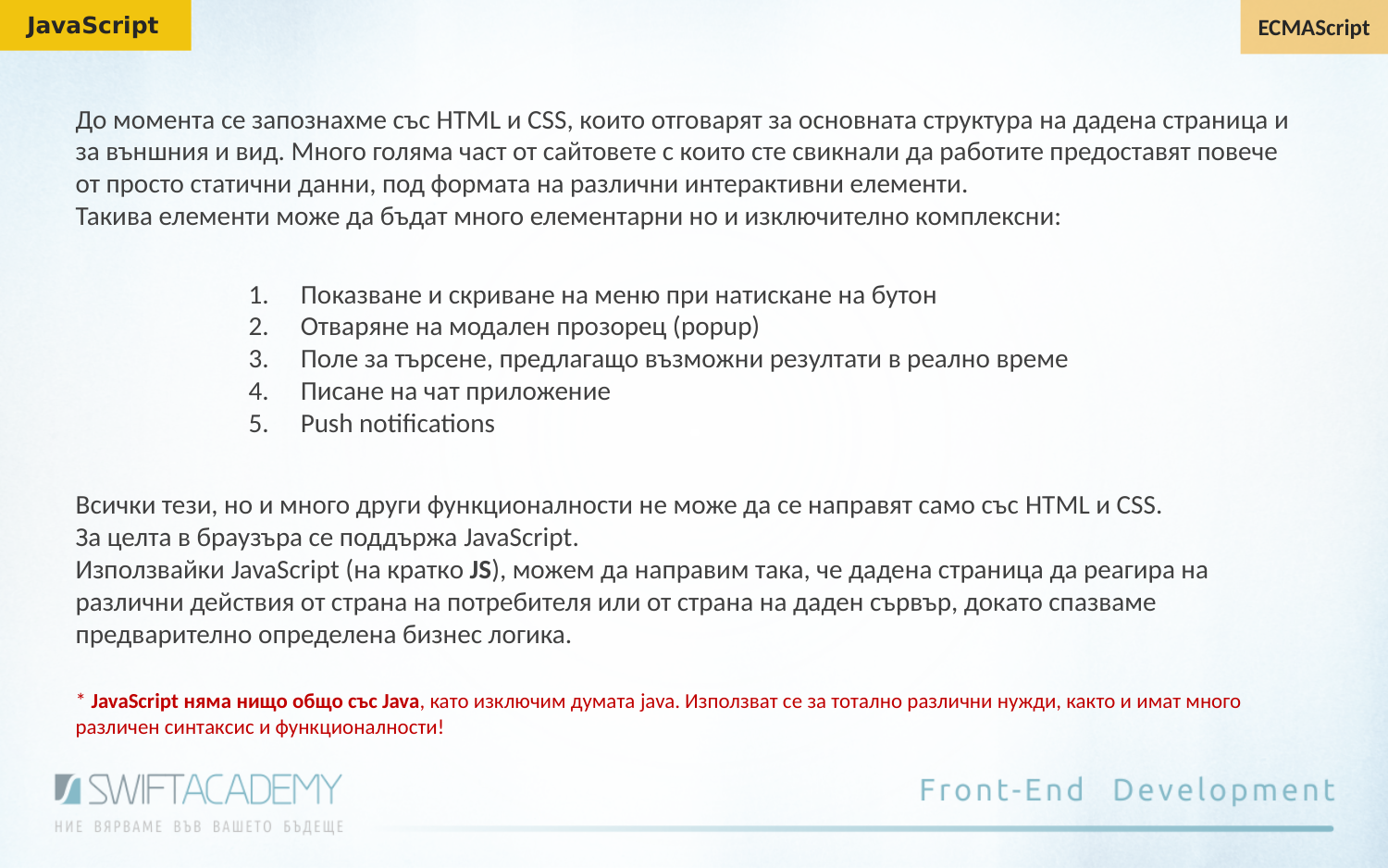

JavaScript
ECMAScript
До момента се запознахме със HTML и CSS, които отговарят за основната структура на дадена страница и за външния и вид. Много голяма част от сайтовете с които сте свикнали да работите предоставят повече от просто статични данни, под формата на различни интерактивни елементи.
Такива елементи може да бъдат много елементарни но и изключително комплексни:
Показване и скриване на меню при натискане на бутон
Отваряне на модален прозорец (popup)
Поле за търсене, предлагащо възможни резултати в реално време
Писане на чат приложение
Push notifications

Всички тези, но и много други функционалности не може да се направят само със HTML и CSS.
За целта в браузъра се поддържа JavaScript.
Използвайки JavaScript (на кратко JS), можем да направим така, че дадена страница да реагира на различни действия от страна на потребителя или от страна на даден сървър, докато спазваме предварително определена бизнес логика.
* JavaScript няма нищо общо със Java, като изключим думата java. Използват се за тотално различни нужди, както и имат много различен синтаксис и функционалности!